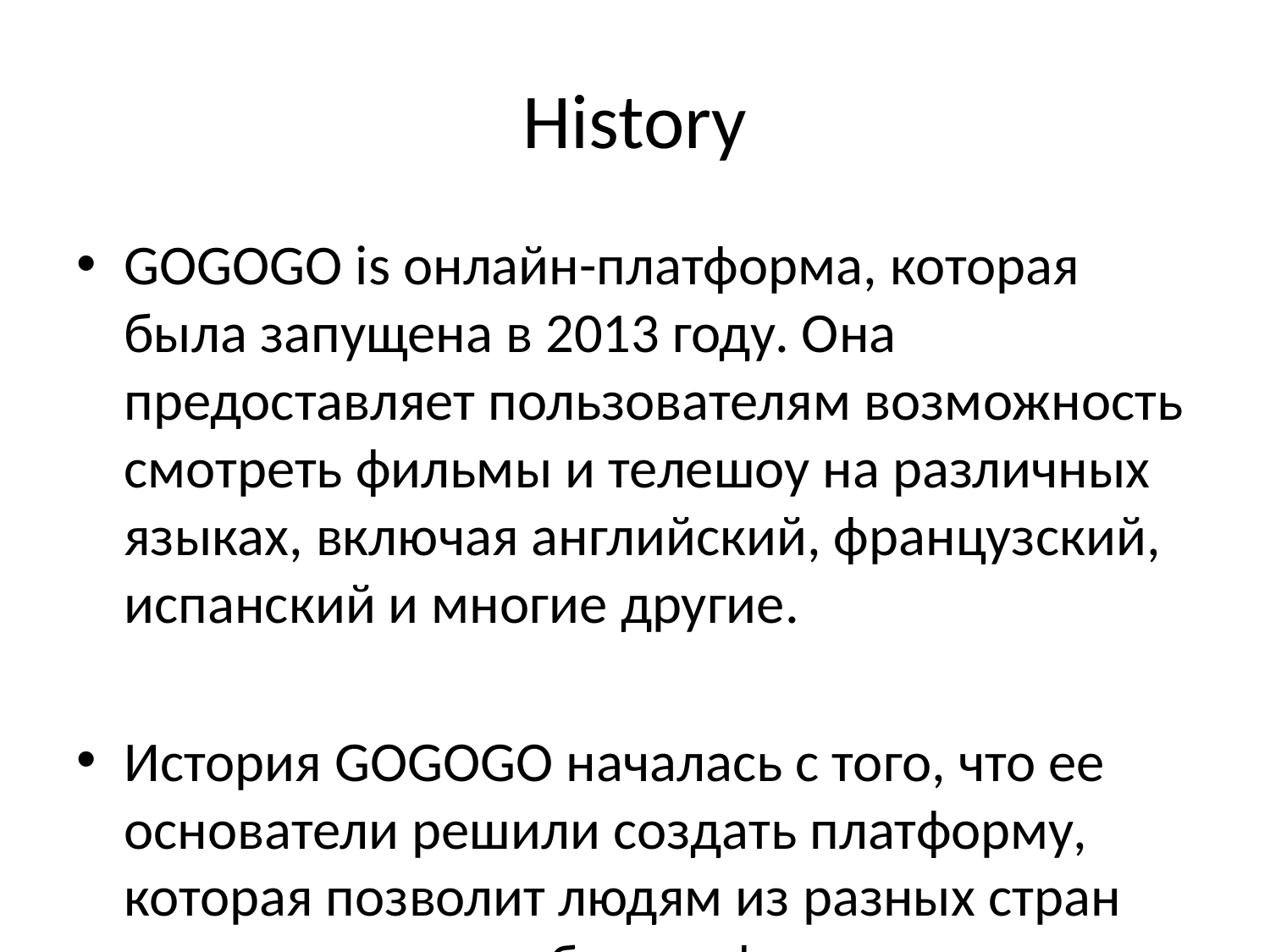

# History
GOGOGO is онлайн-платформа, которая была запущена в 2013 году. Она предоставляет пользователям возможность смотреть фильмы и телешоу на различных языках, включая английский, французский, испанский и многие другие.

История GOGOGO началась с того, что ее основатели решили создать платформу, которая позволит людям из разных стран смотреть свои любимые фильмы и телешоу на своих родных языках. Они хотели сделать кино доступным для